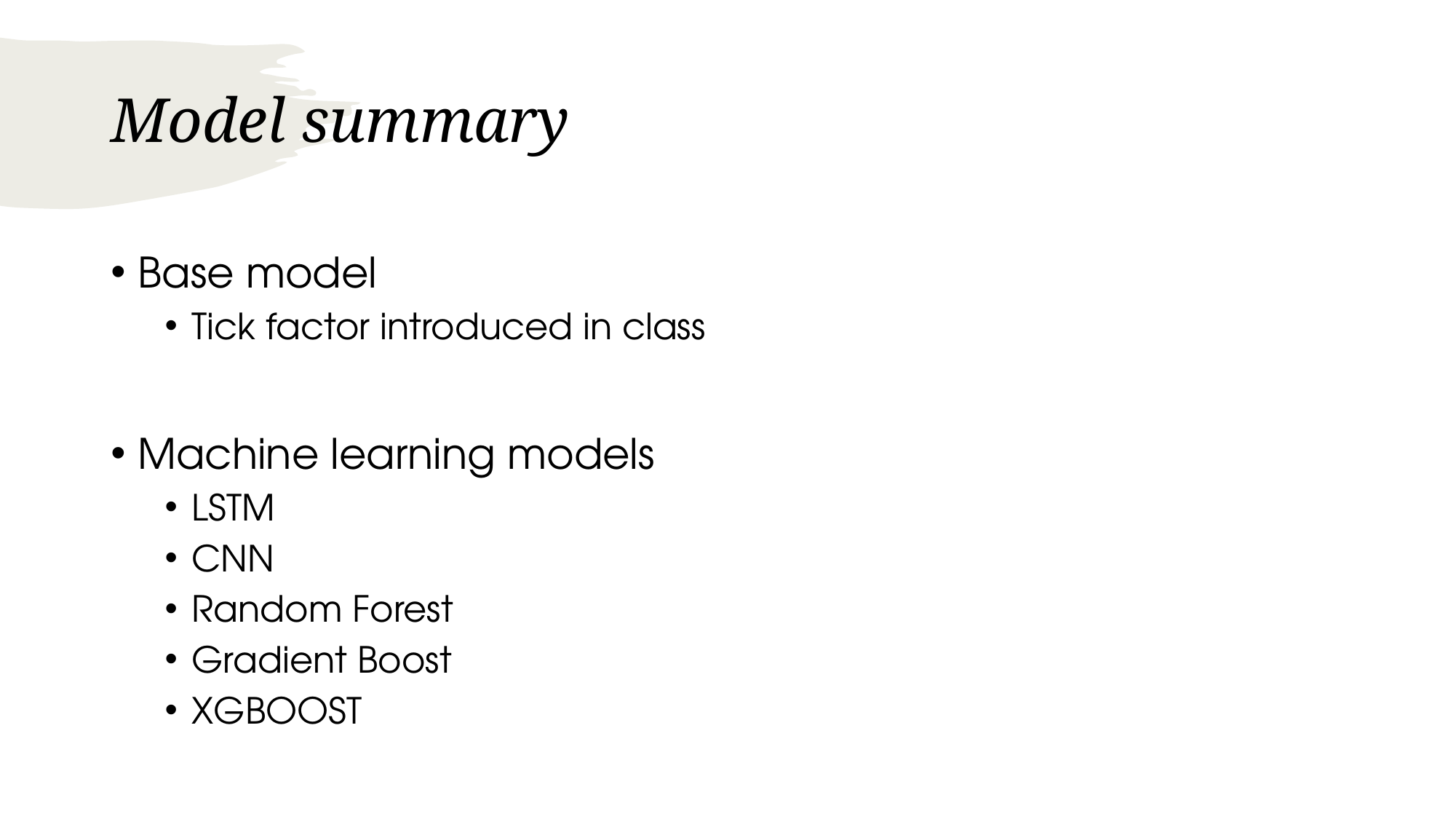

# Model summary
Base model
Tick factor introduced in class

Machine learning models
LSTM
CNN
Random Forest
Gradient Boost
XGBOOST